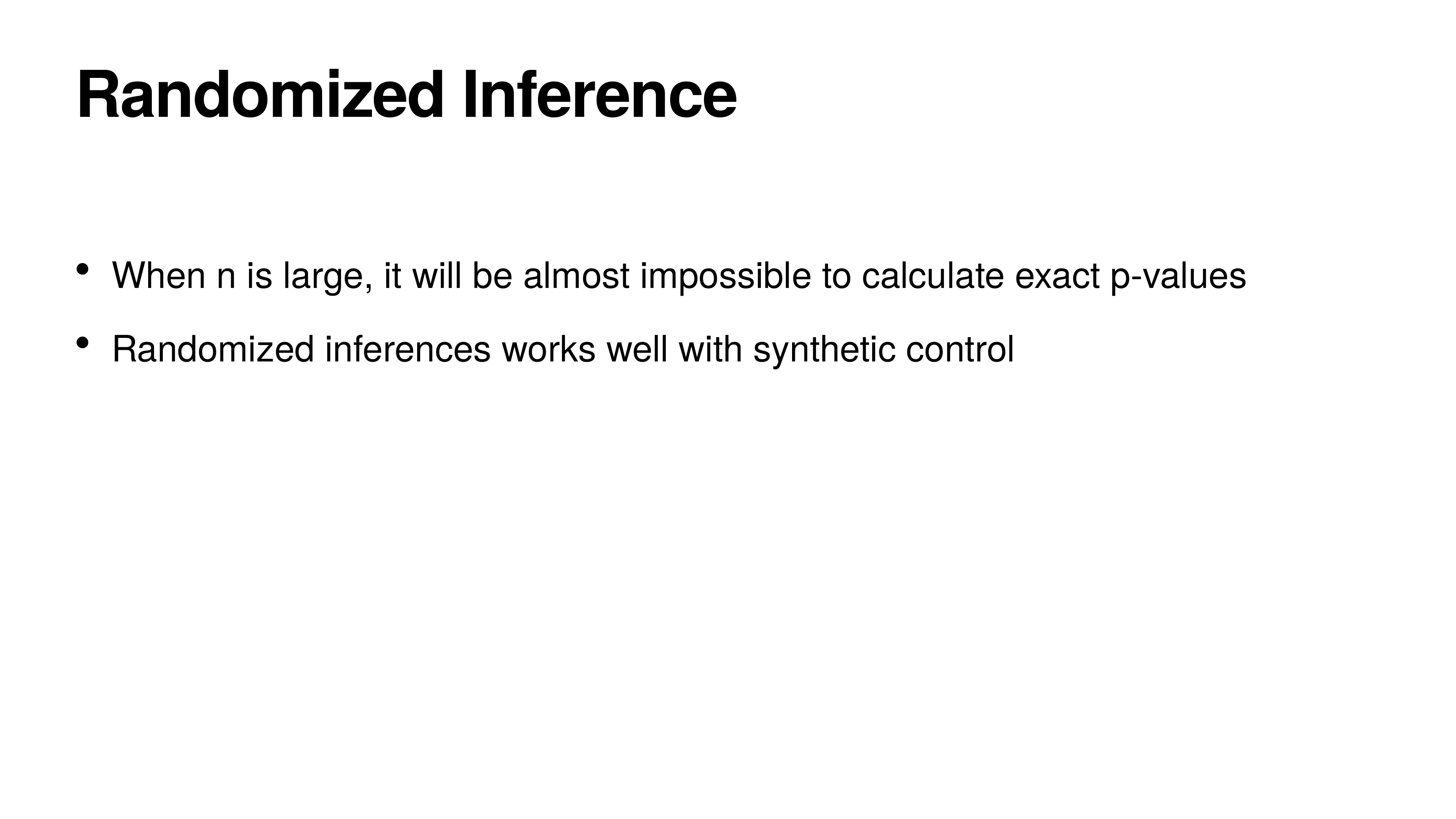

# Randomized Inference

When n is large, it will be almost impossible to calculate exact p-values
Randomized inferences works well with synthetic control
79